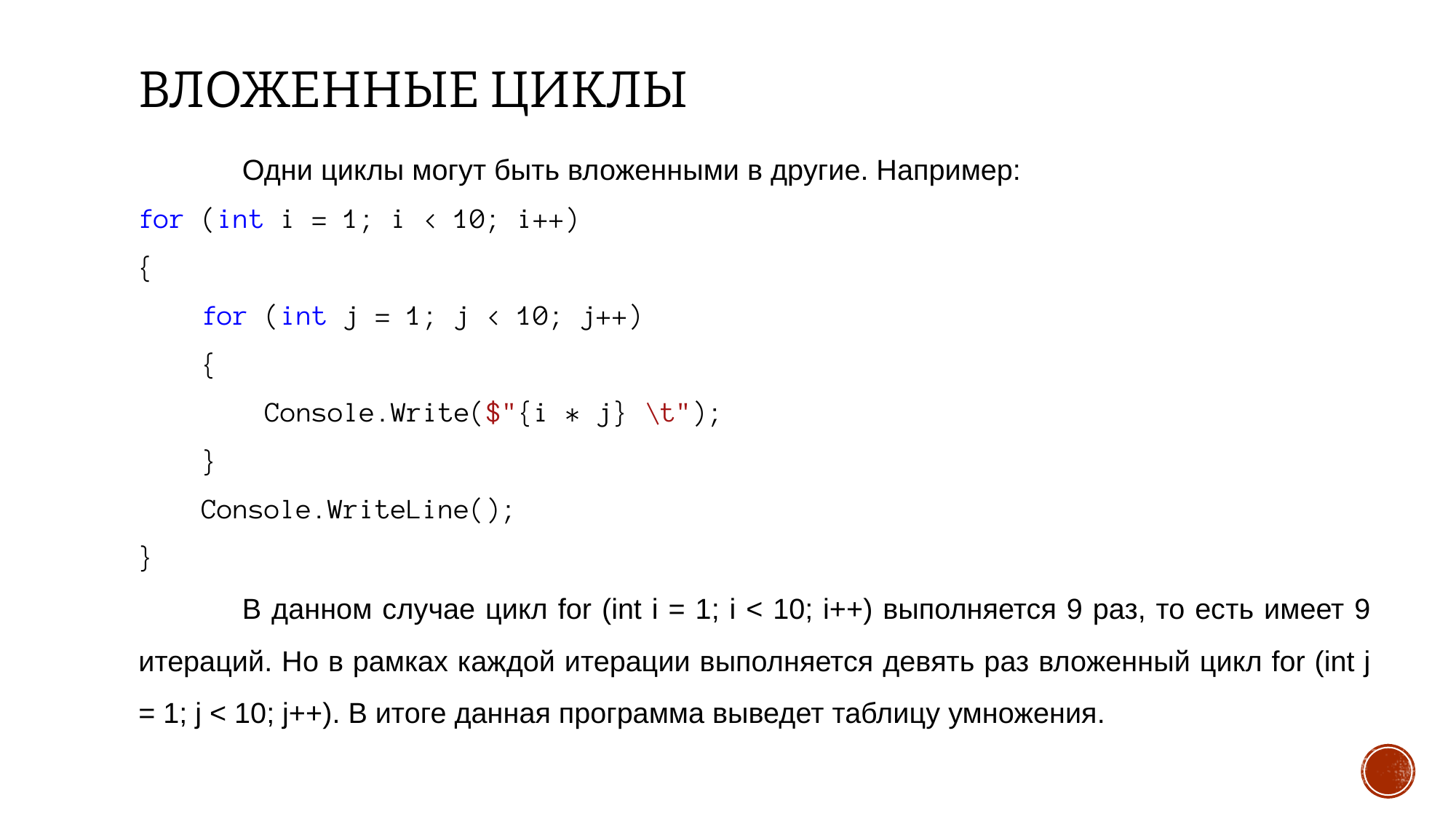

# Вложенные циклы
	Одни циклы могут быть вложенными в другие. Например:
for (int i = 1; i < 10; i++)
{
    for (int j = 1; j < 10; j++)
    {
        Console.Write($"{i * j} \t");
    }
    Console.WriteLine();
}
	В данном случае цикл for (int i = 1; i < 10; i++) выполняется 9 раз, то есть имеет 9 итераций. Но в рамках каждой итерации выполняется девять раз вложенный цикл for (int j = 1; j < 10; j++). В итоге данная программа выведет таблицу умножения.